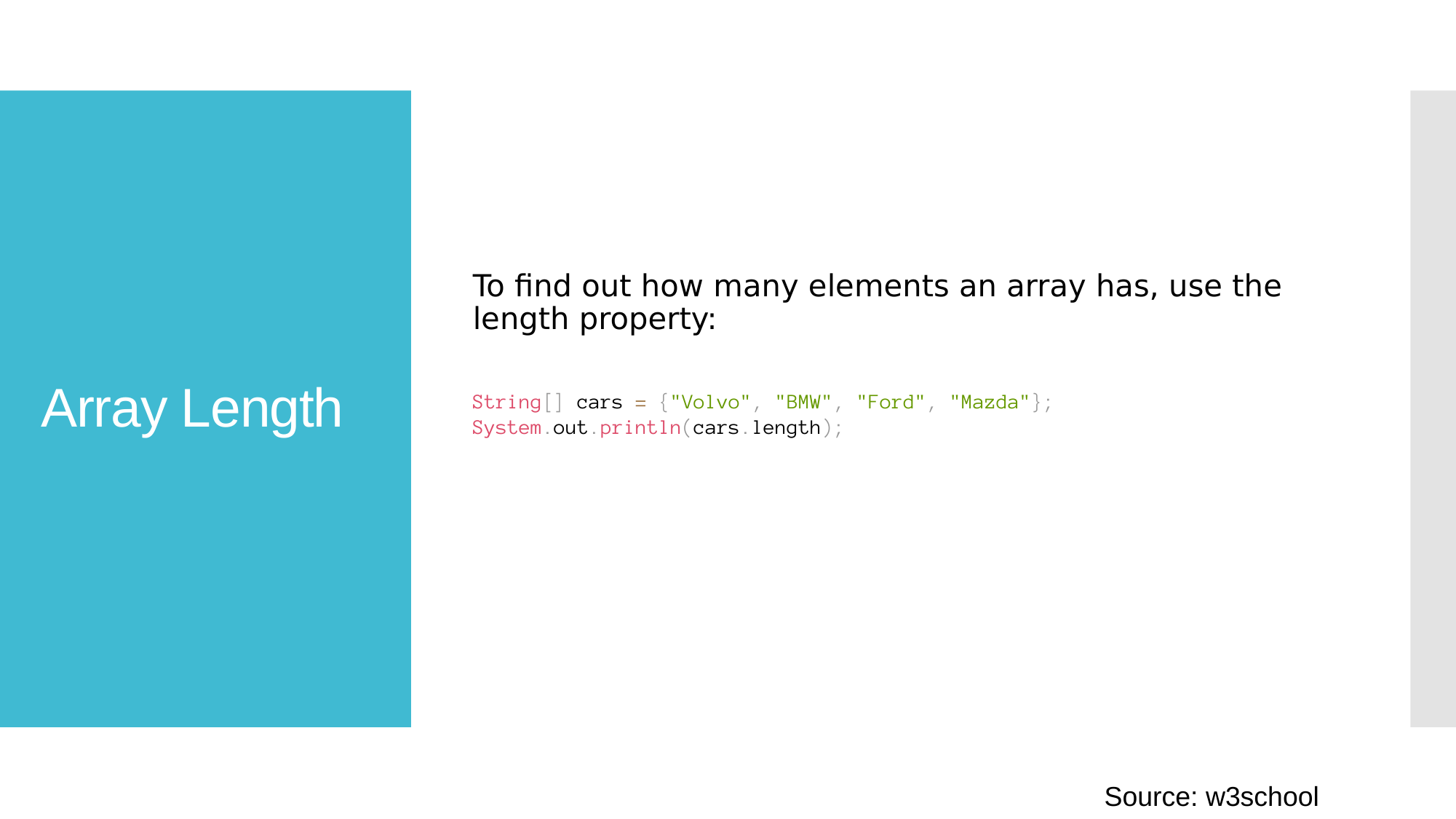

To find out how many elements an array has, use the length property:

String[] cars = {"Volvo", "BMW", "Ford", "Mazda"}; System.out.println(cars.length);

# Array Length
Source: w3school